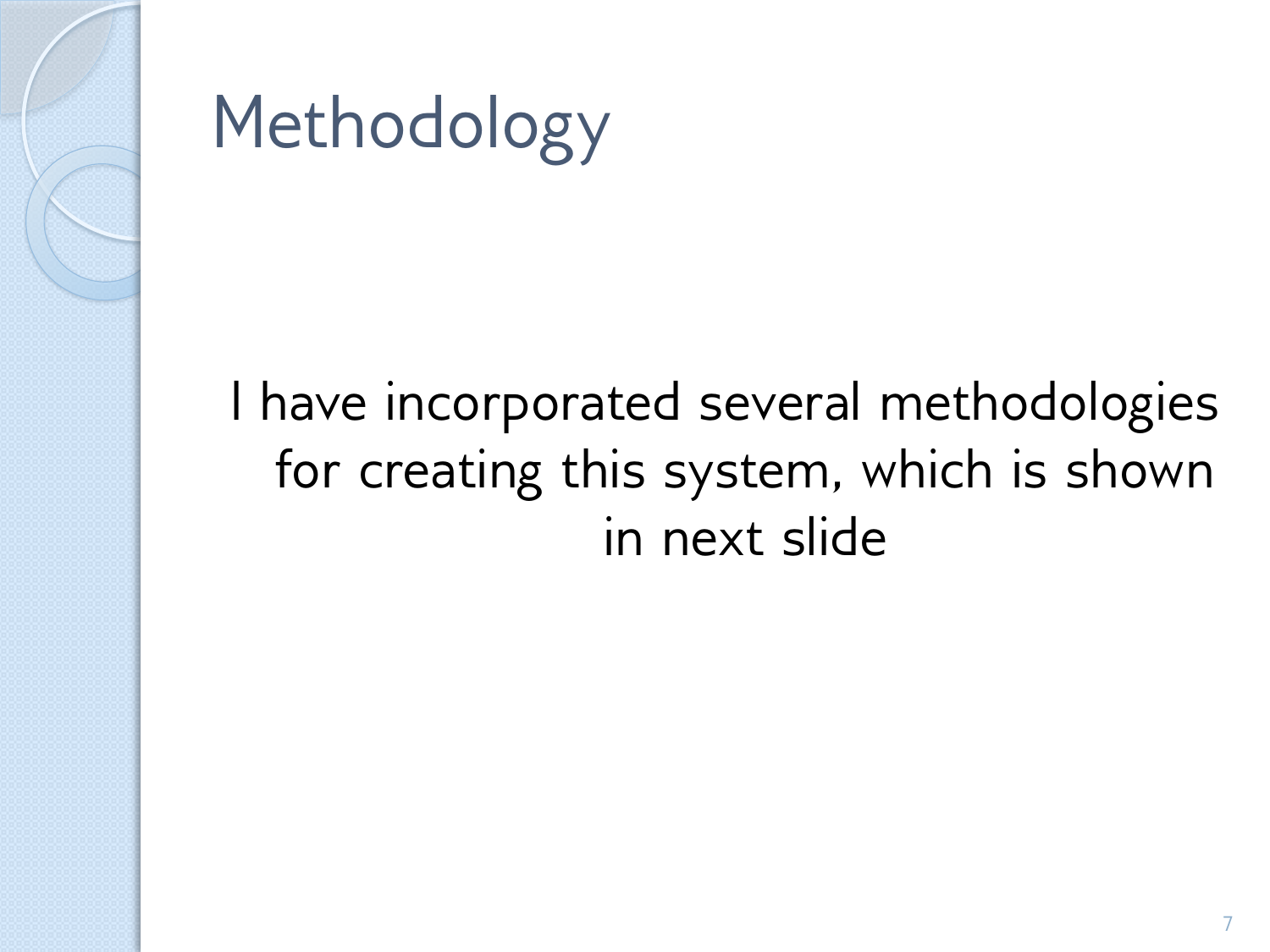

# Methodology

I have incorporated several methodologies for creating this system, which is shown in next slide
7